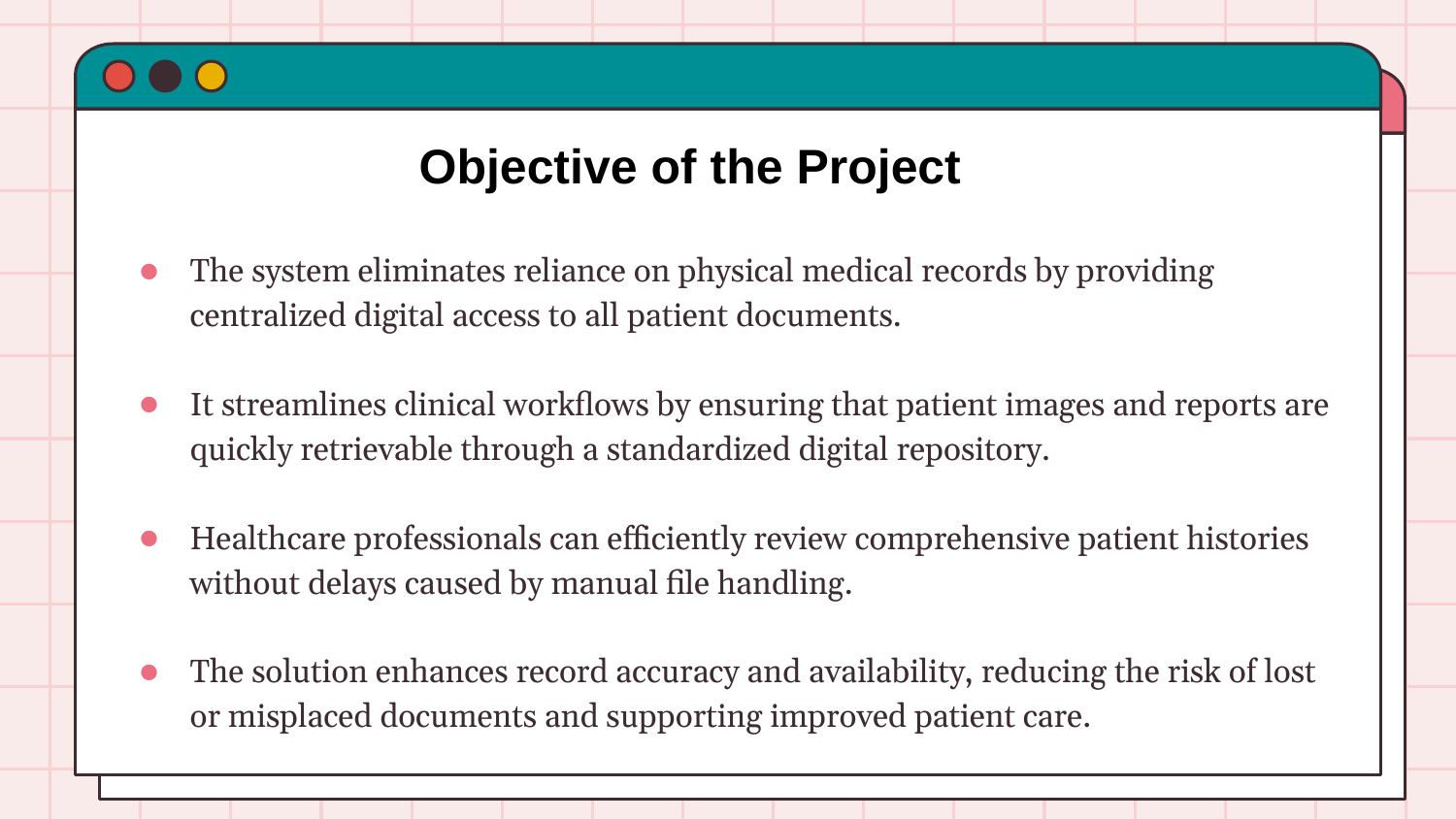

Objective of the Project
The system eliminates reliance on physical medical records by providing centralized digital access to all patient documents.

It streamlines clinical workflows by ensuring that patient images and reports are quickly retrievable through a standardized digital repository.

Healthcare professionals can efficiently review comprehensive patient histories without delays caused by manual file handling.

The solution enhances record accuracy and availability, reducing the risk of lost or misplaced documents and supporting improved patient care.